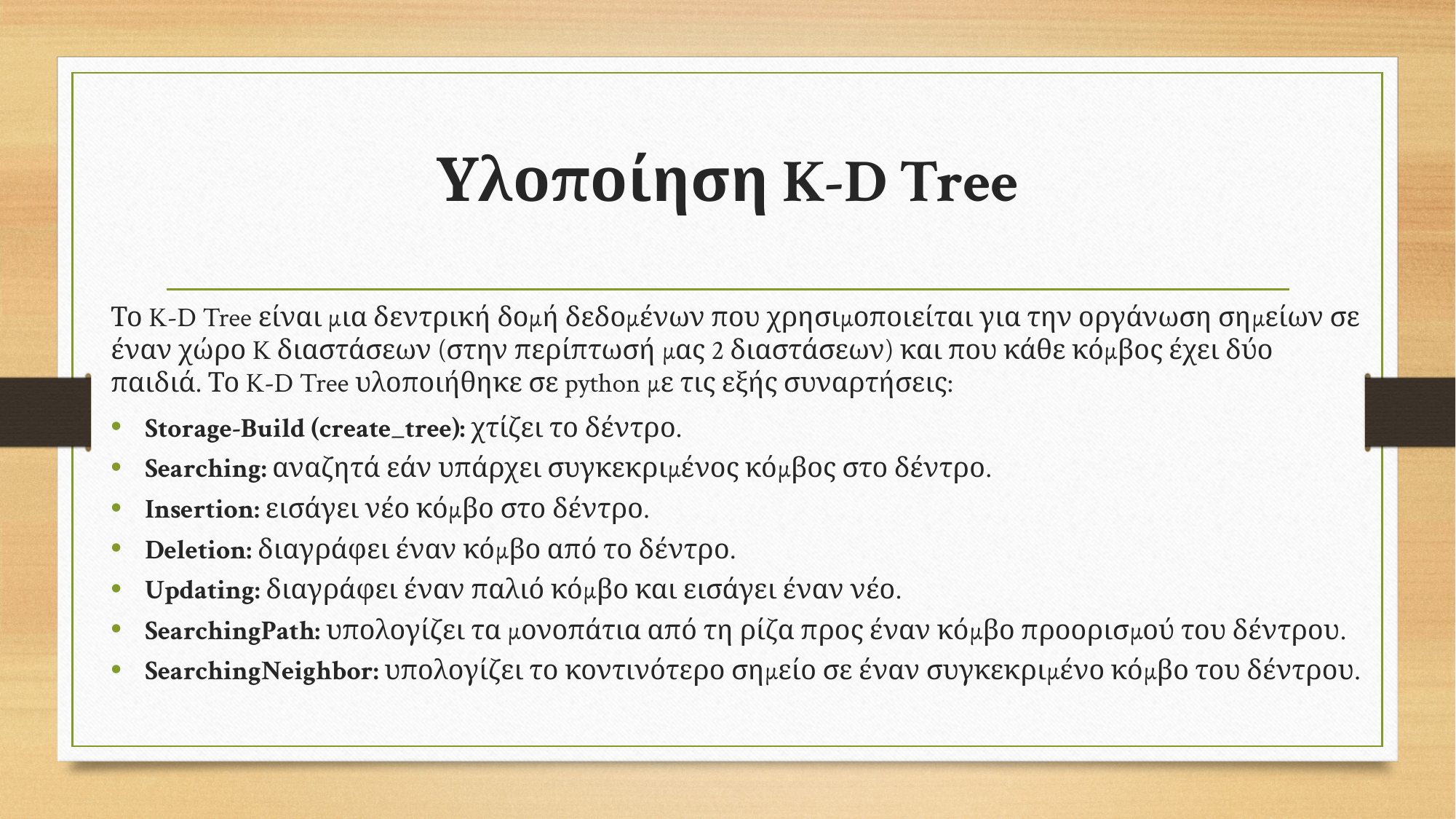

# Υλοποίηση K-D Tree
Το K-D Tree είναι μια δεντρική δομή δεδομένων που χρησιμοποιείται για την οργάνωση σημείων σε έναν χώρο K διαστάσεων (στην περίπτωσή μας 2 διαστάσεων) και που κάθε κόμβος έχει δύο παιδιά. Το K-D Tree υλοποιήθηκε σε python με τις εξής συναρτήσεις:
Storage-Build (create_tree): χτίζει το δέντρο.
Searching: αναζητά εάν υπάρχει συγκεκριμένος κόμβος στο δέντρο.
Insertion: εισάγει νέο κόμβο στο δέντρο.
Deletion: διαγράφει έναν κόμβο από το δέντρο.
Updating: διαγράφει έναν παλιό κόμβο και εισάγει έναν νέο.
SearchingPath: υπολογίζει τα μονοπάτια από τη ρίζα προς έναν κόμβο προορισμού του δέντρου.
SearchingNeighbor: υπολογίζει το κοντινότερο σημείο σε έναν συγκεκριμένο κόμβο του δέντρου.